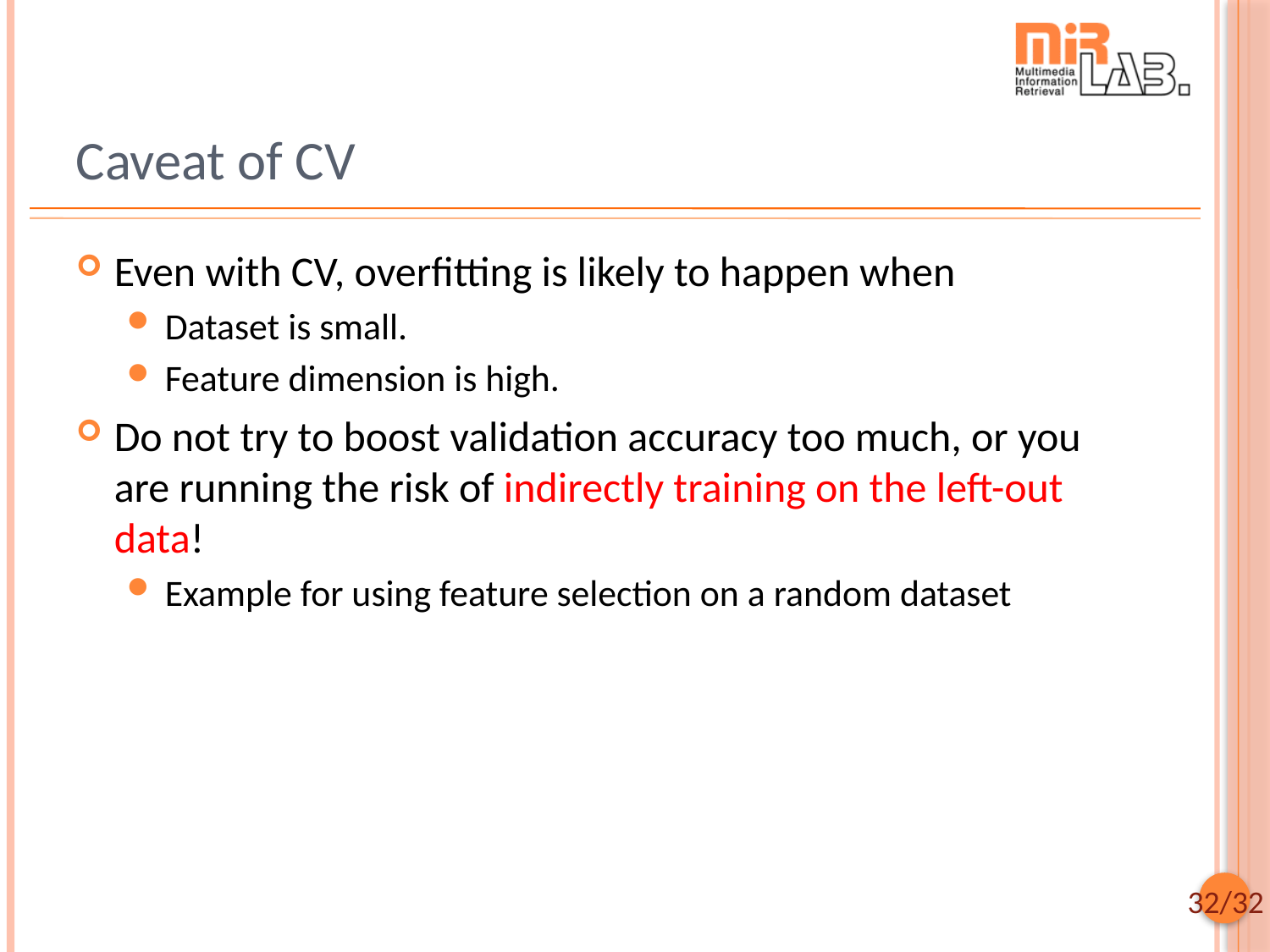

# Caveat of CV
Even with CV, overfitting is likely to happen when
Dataset is small.
Feature dimension is high.
Do not try to boost validation accuracy too much, or you are running the risk of indirectly training on the left-out data!
Example for using feature selection on a random dataset